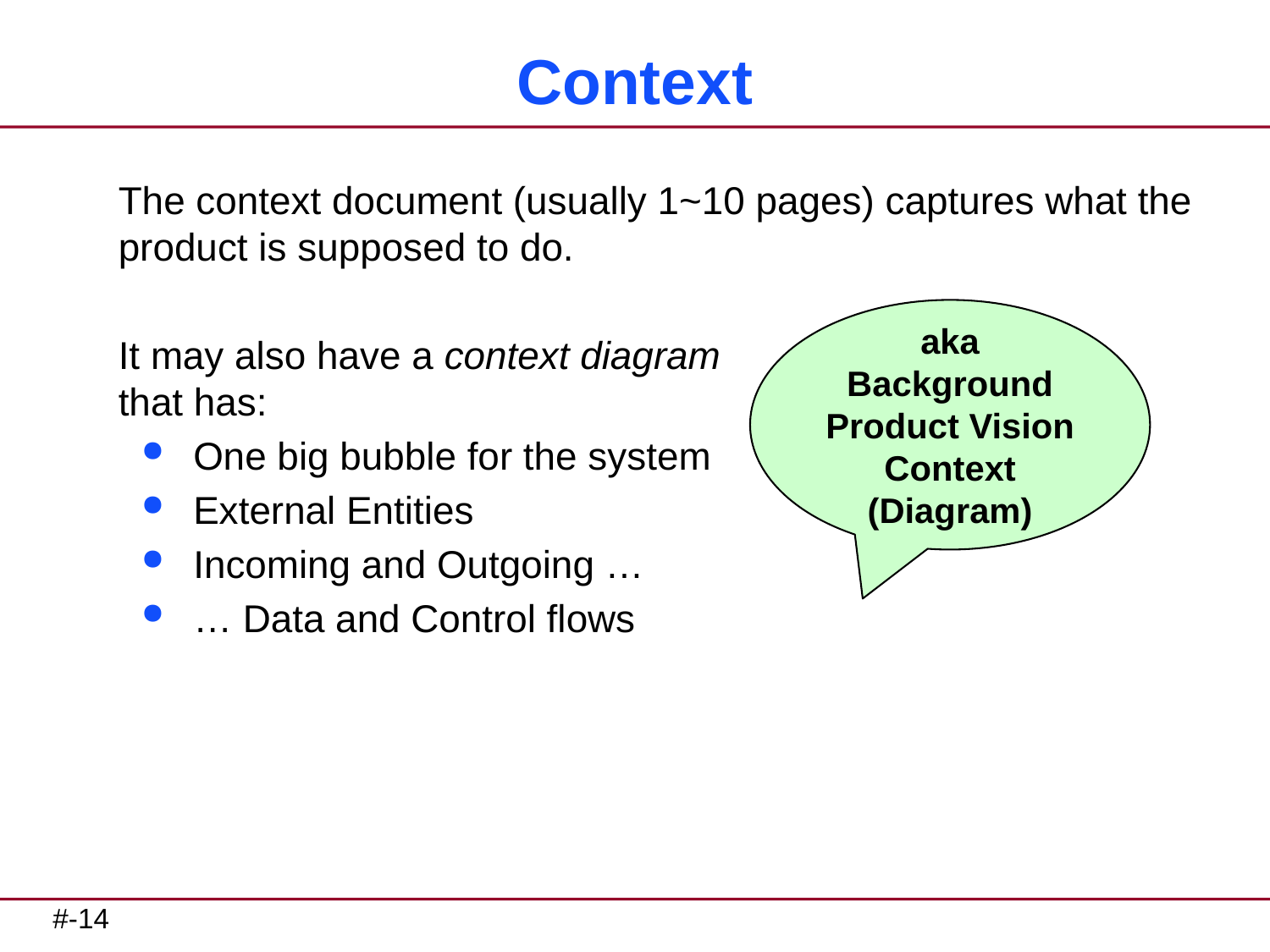

# Context
The context document (usually 1~10 pages) captures what the product is supposed to do.

It may also have a context diagram
that has:
One big bubble for the system
External Entities
Incoming and Outgoing …
… Data and Control flows

aka
Background
Product Vision
Context (Diagram)